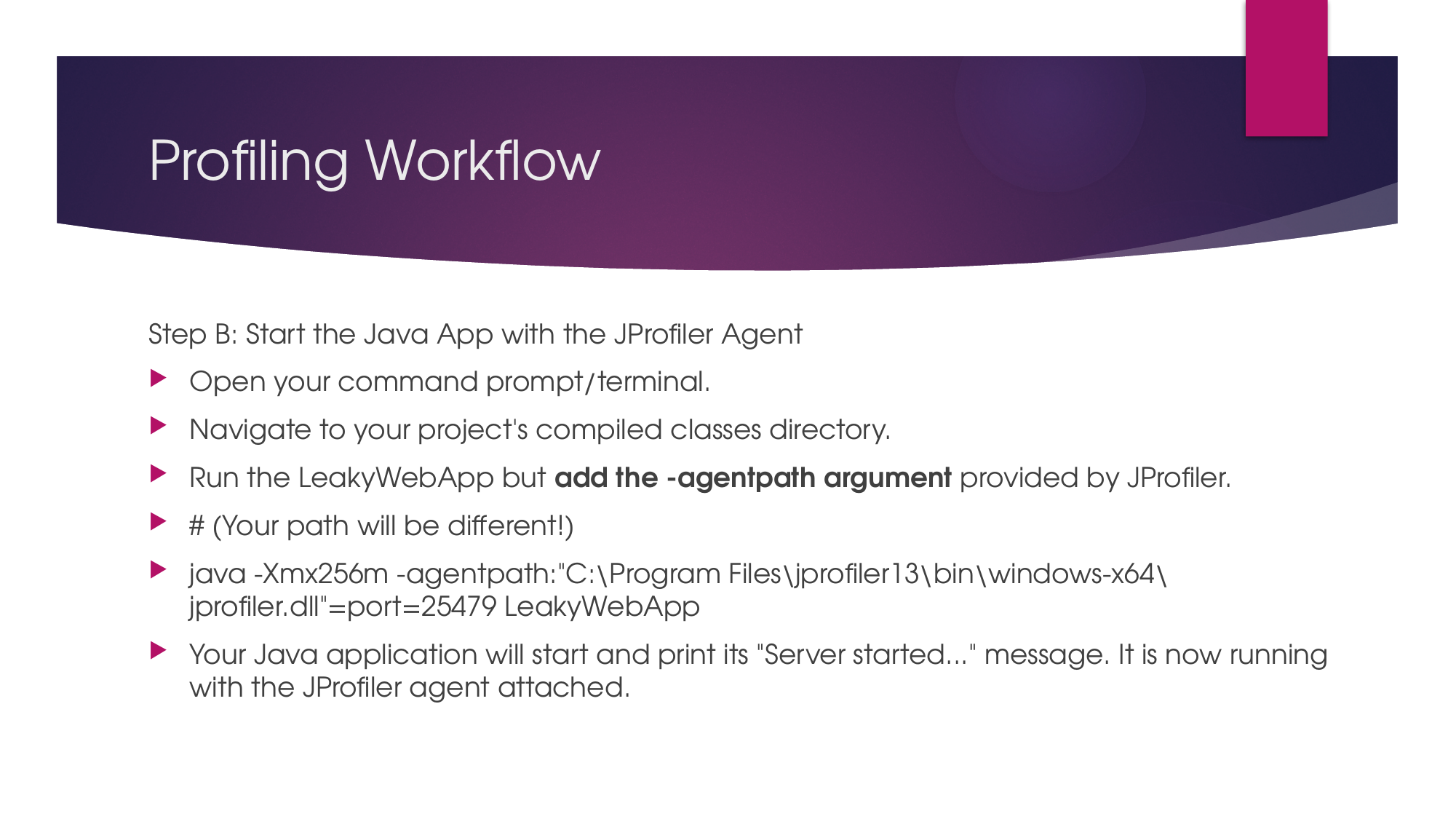

# Profiling Workflow
Step B: Start the Java App with the JProfiler Agent
Open your command prompt/terminal.
Navigate to your project's compiled classes directory.
Run the LeakyWebApp but add the -agentpath argument provided by JProfiler.
# (Your path will be different!)
java -Xmx256m -agentpath:"C:\Program Files\jprofiler13\bin\windows-x64\jprofiler.dll"=port=25479 LeakyWebApp
Your Java application will start and print its "Server started..." message. It is now running with the JProfiler agent attached.